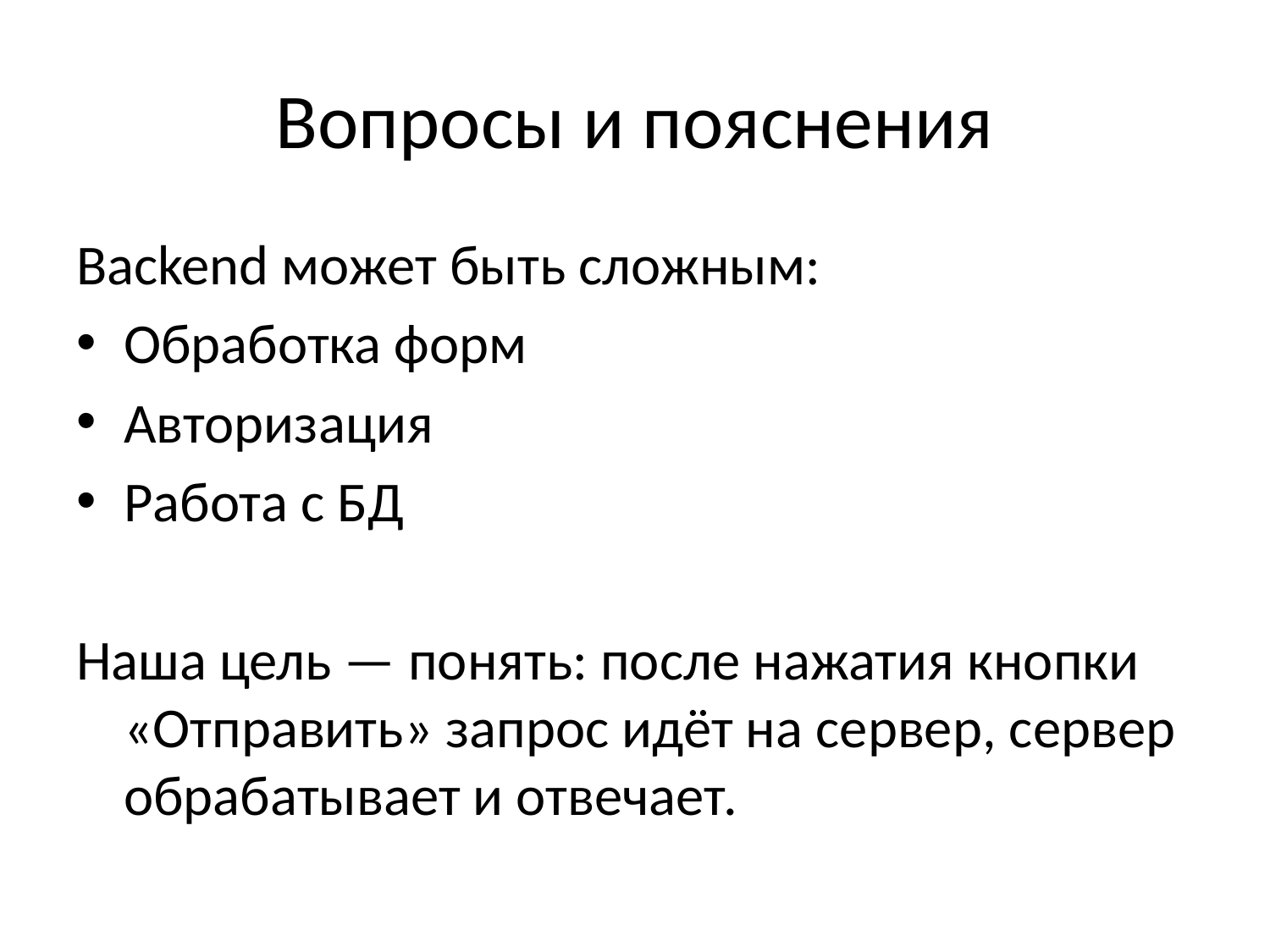

# Вопросы и пояснения
Backend может быть сложным:
Обработка форм
Авторизация
Работа с БД

Наша цель — понять: после нажатия кнопки «Отправить» запрос идёт на сервер, сервер обрабатывает и отвечает.